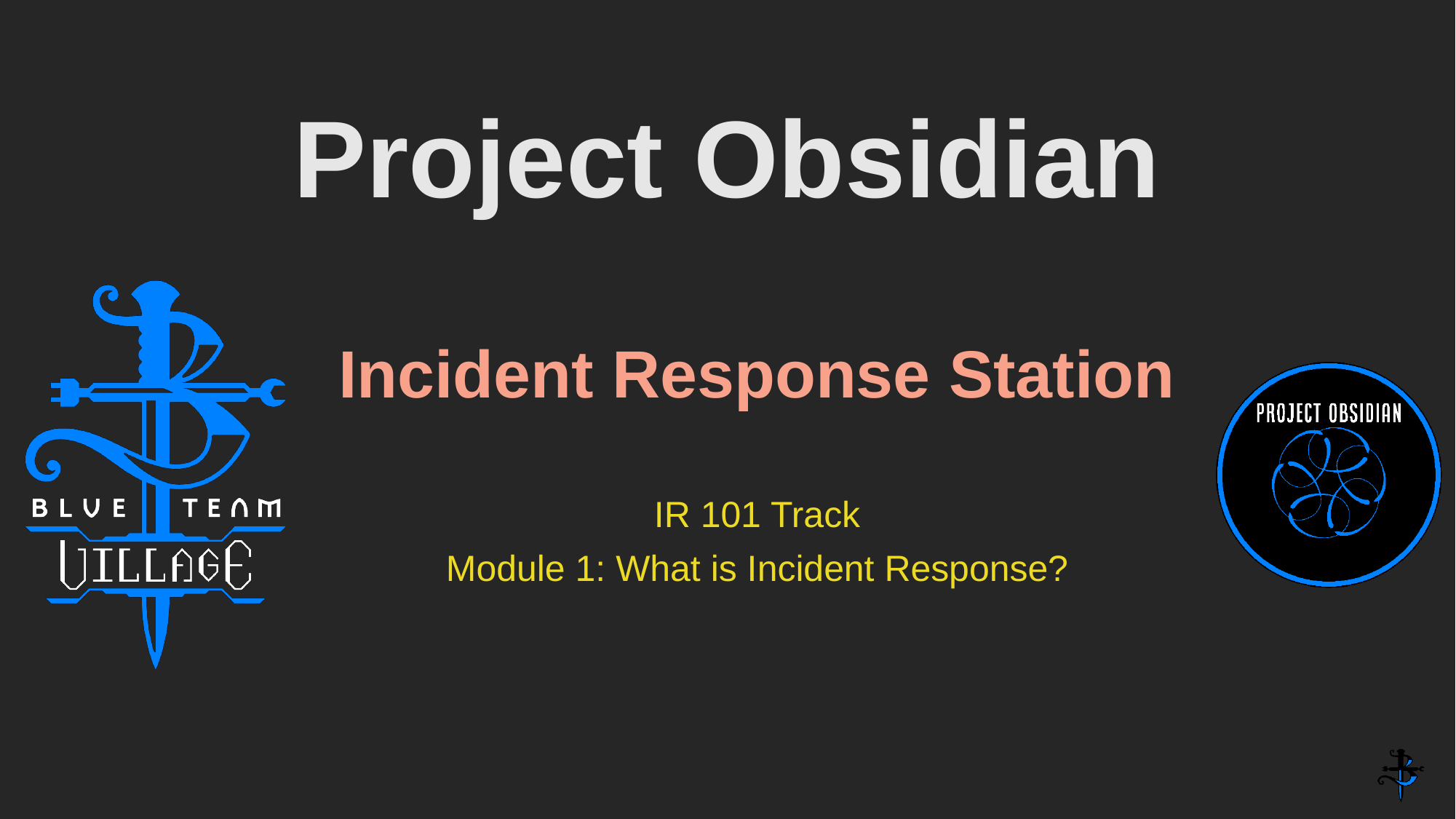

# Incident Response Station
IR 101 Track
Module 1: What is Incident Response?